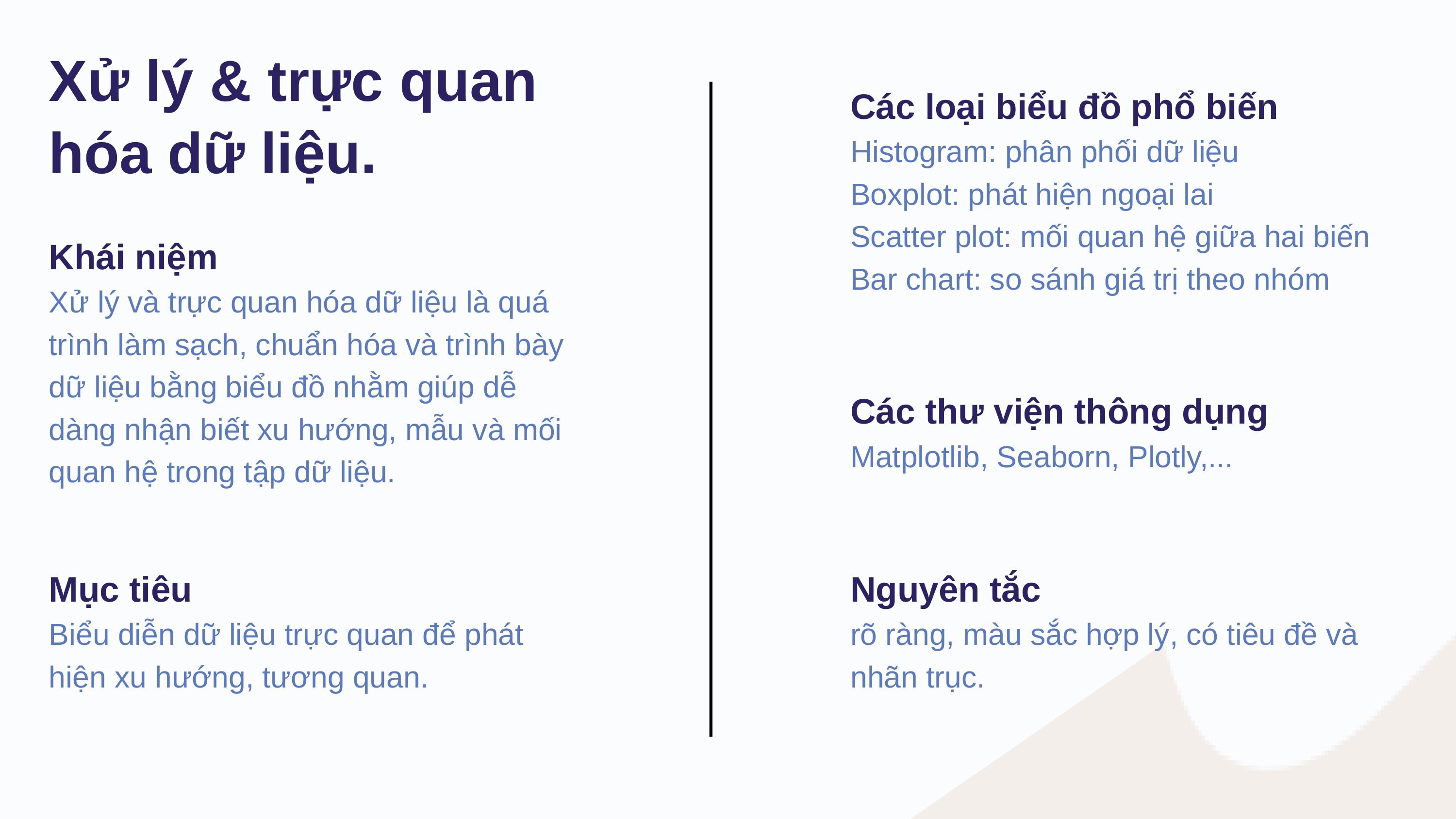

Xử lý & trực quan hóa dữ liệu.
Các loại biểu đồ phổ biến
Histogram: phân phối dữ liệu
Boxplot: phát hiện ngoại lai
Scatter plot: mối quan hệ giữa hai biến
Bar chart: so sánh giá trị theo nhóm

Khái niệm
Xử lý và trực quan hóa dữ liệu là quá trình làm sạch, chuẩn hóa và trình bày dữ liệu bằng biểu đồ nhằm giúp dễ dàng nhận biết xu hướng, mẫu và mối quan hệ trong tập dữ liệu.
Các thư viện thông dụng
Matplotlib, Seaborn, Plotly,...
Mục tiêu
Biểu diễn dữ liệu trực quan để phát hiện xu hướng, tương quan.
Nguyên tắc
rõ ràng, màu sắc hợp lý, có tiêu đề và nhãn trục.